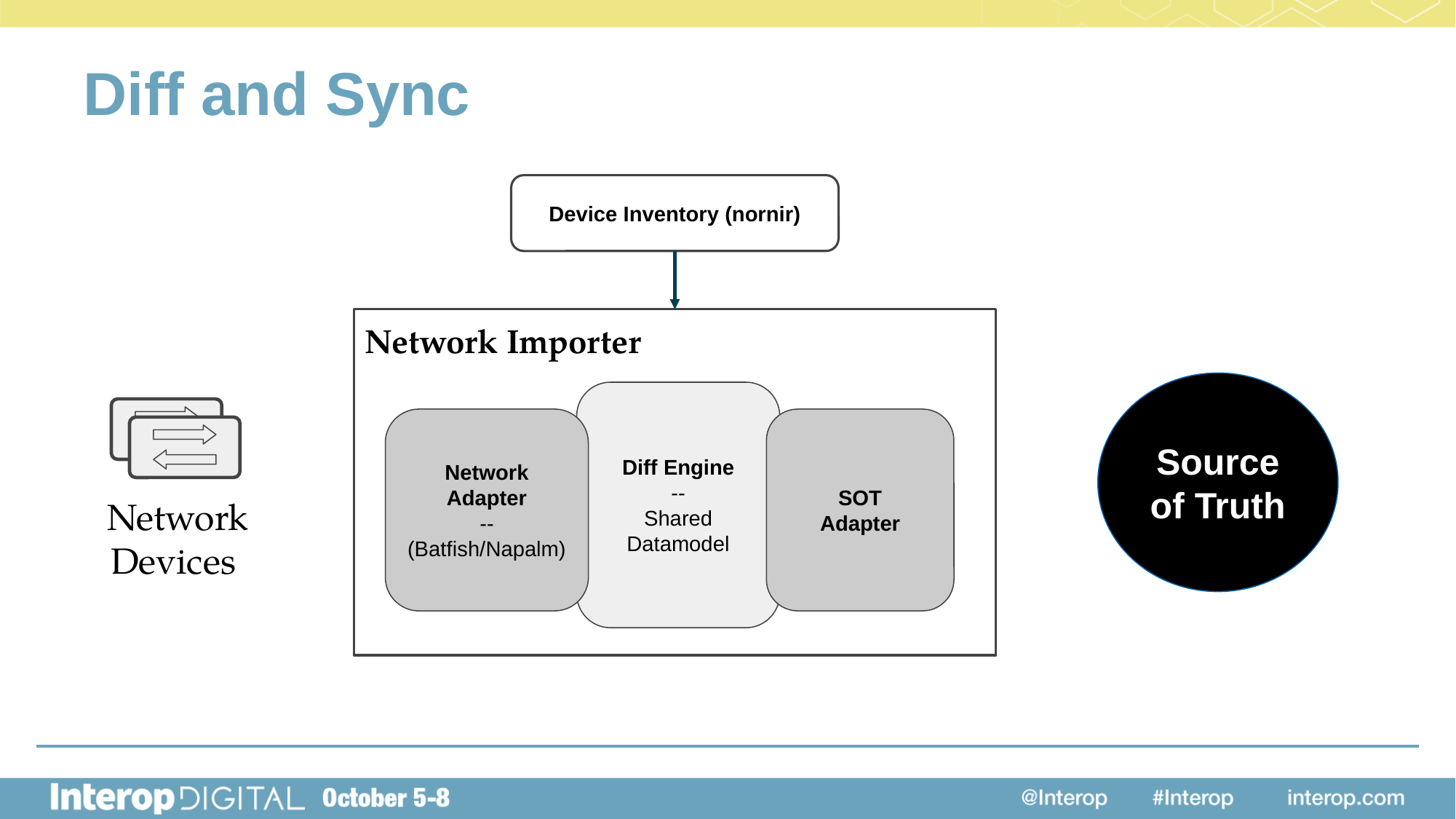

# Diff and Sync
Device Inventory (nornir)
Network Importer
Source of Truth
Diff Engine
--
Shared
Datamodel

Network
Adapter
--
(Batfish/Napalm)
SOT
Adapter

Network Devices